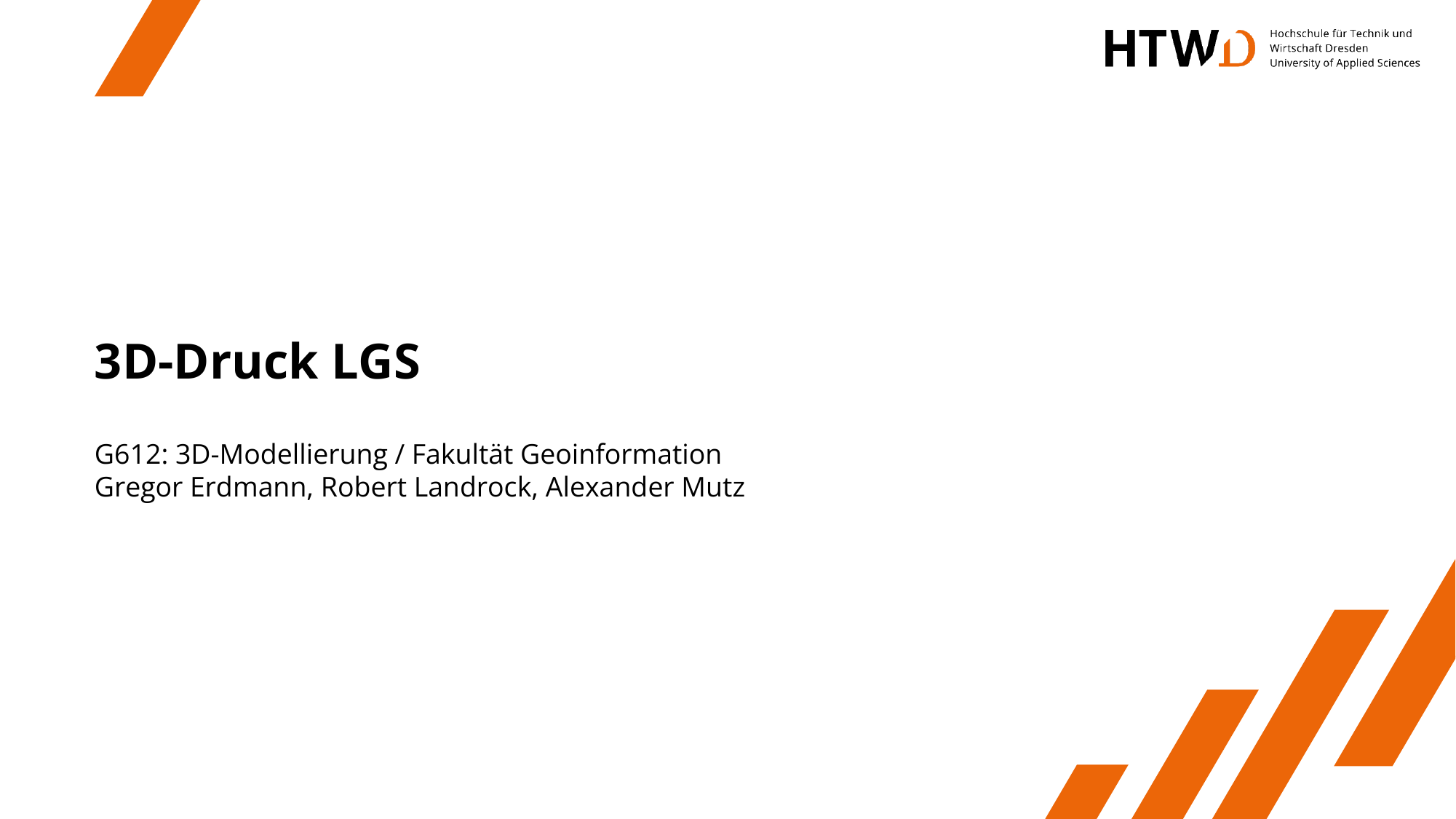

# 3D-Druck LGS
G612: 3D-Modellierung / Fakultät Geoinformation
Gregor Erdmann, Robert Landrock, Alexander Mutz